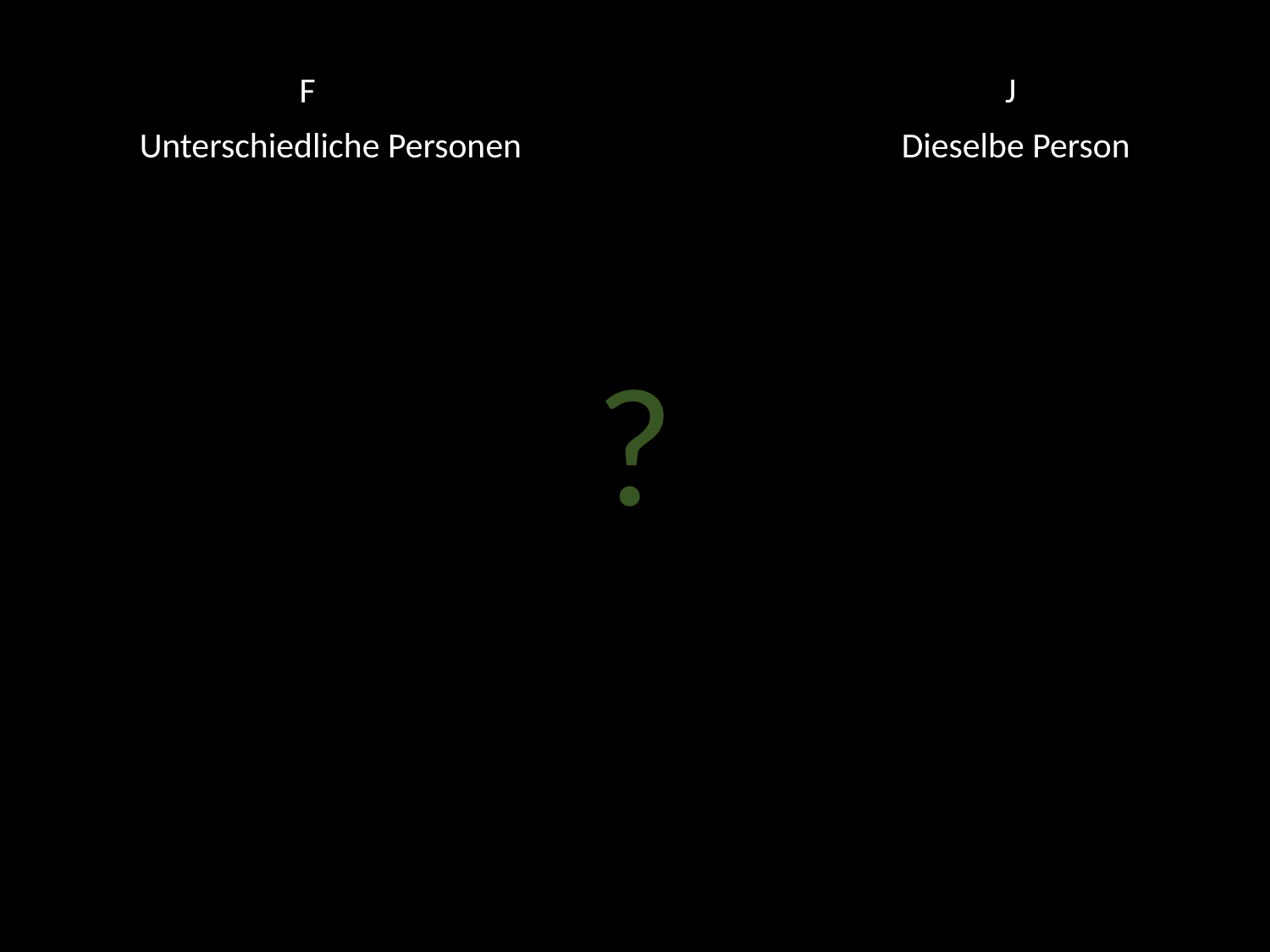

F 	 					  J
Unterschiedliche Personen			Dieselbe Person
?